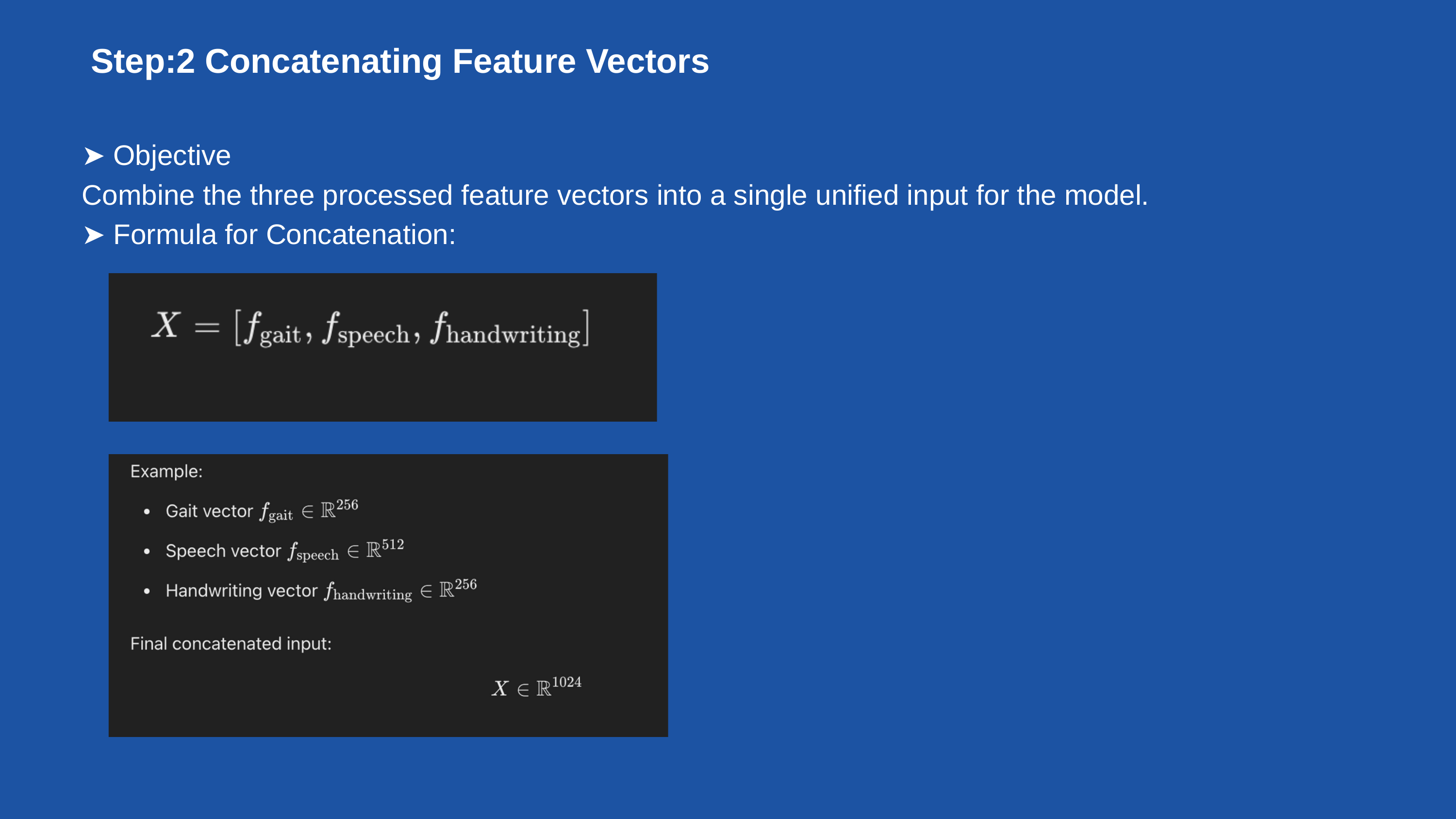

Step:2 Concatenating Feature Vectors

➤ Objective
Combine the three processed feature vectors into a single unified input for the model.
➤ Formula for Concatenation: